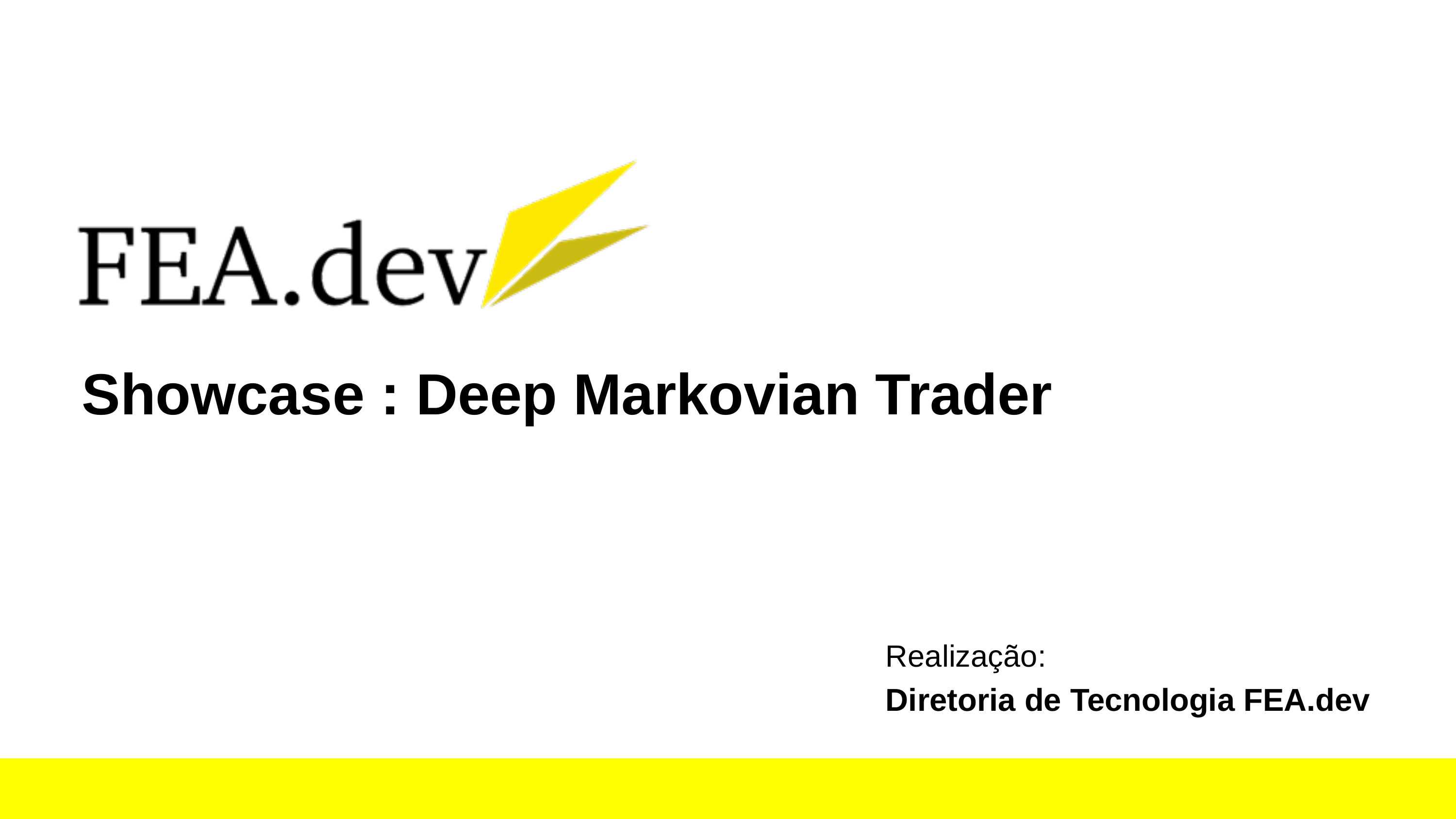

Showcase : Deep Markovian Trader
Realização:
Diretoria de Tecnologia FEA.dev